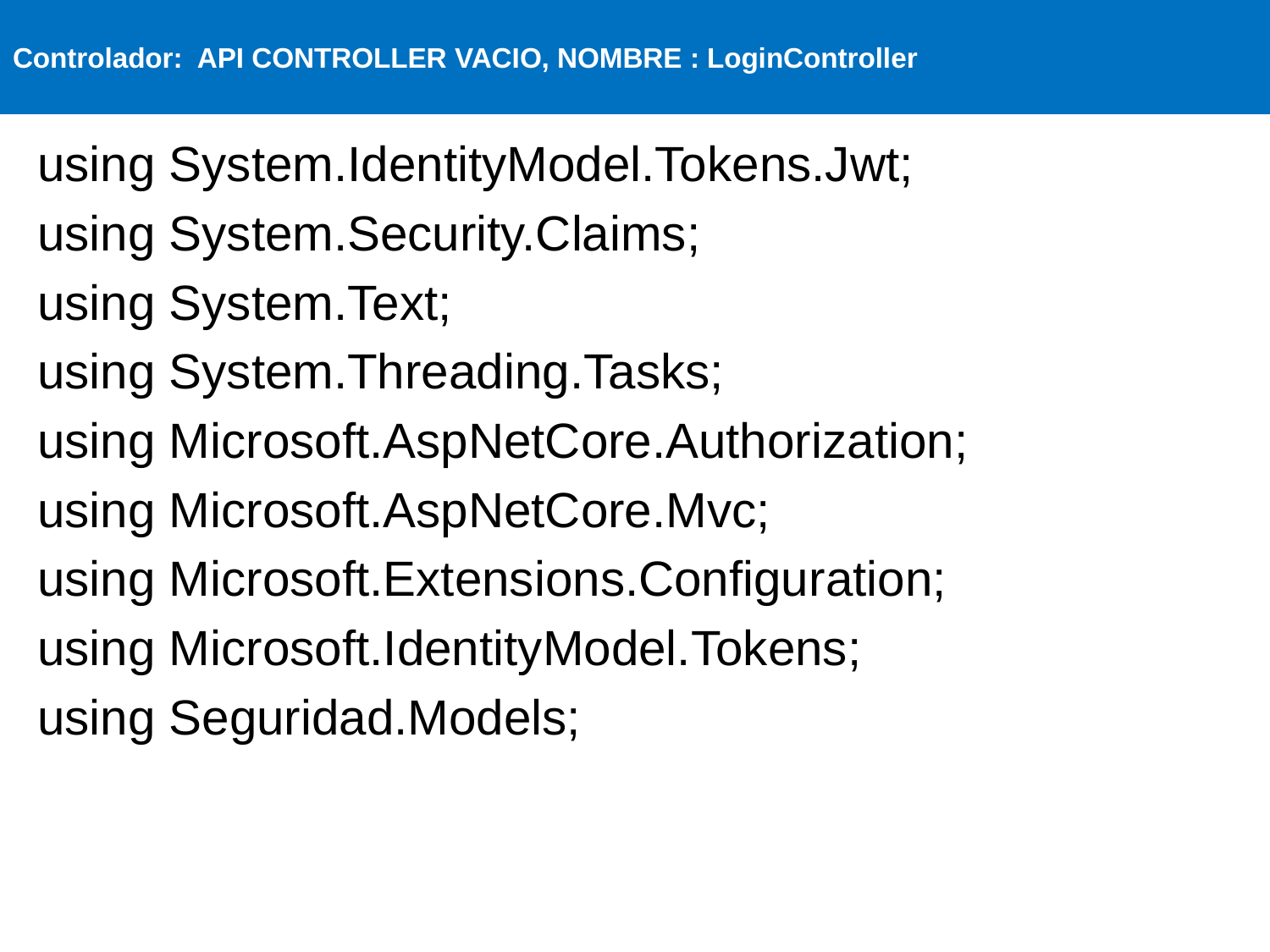

# Controlador:  API CONTROLLER VACIO, NOMBRE : LoginController
using System.IdentityModel.Tokens.Jwt;
using System.Security.Claims;
using System.Text;
using System.Threading.Tasks;
using Microsoft.AspNetCore.Authorization;
using Microsoft.AspNetCore.Mvc;
using Microsoft.Extensions.Configuration;
using Microsoft.IdentityModel.Tokens;
using Seguridad.Models;